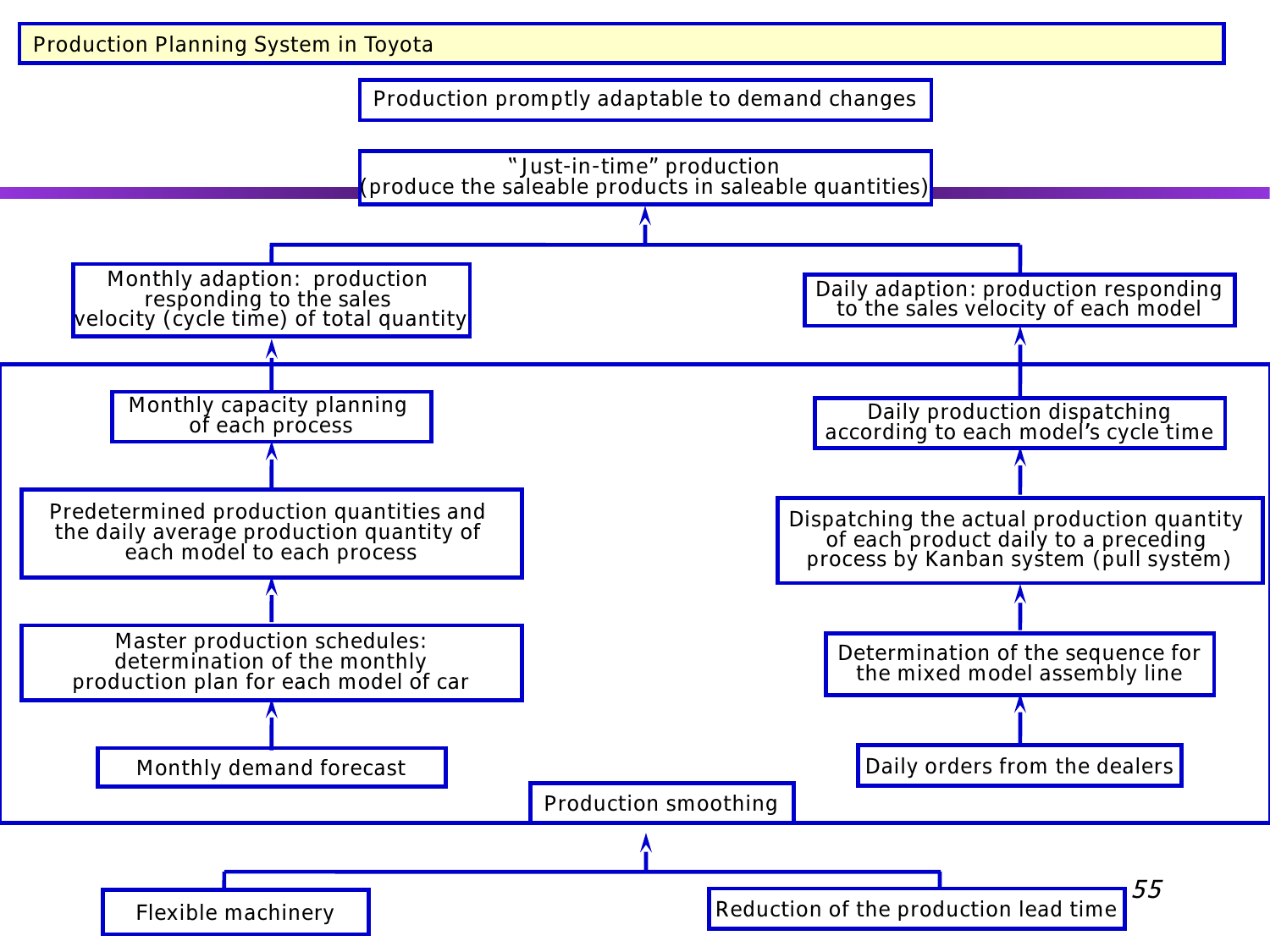

Production Planning System in Toyota
Production promptly adaptable to demand changes
“Just-in-time” production
(produce the saleable products in saleable quantities)

Monthly adaption:  production
responding to the sales
velocity (cycle time) of total quantity
Daily adaption: production responding
to the sales velocity of each model

Monthly capacity planning
of each process
Daily production dispatching
according to each model’s cycle time

Predetermined production quantities and
the daily average production quantity of
each model to each process
Dispatching the actual production quantity
of each product daily to a preceding
process by Kanban system (pull system)

Master production schedules:
determination of the monthly
production plan for each model of car
Determination of the sequence for
the mixed model assembly line

Daily orders from the dealers
Monthly demand forecast
Production smoothing

55
Reduction of the production lead time
Flexible machinery